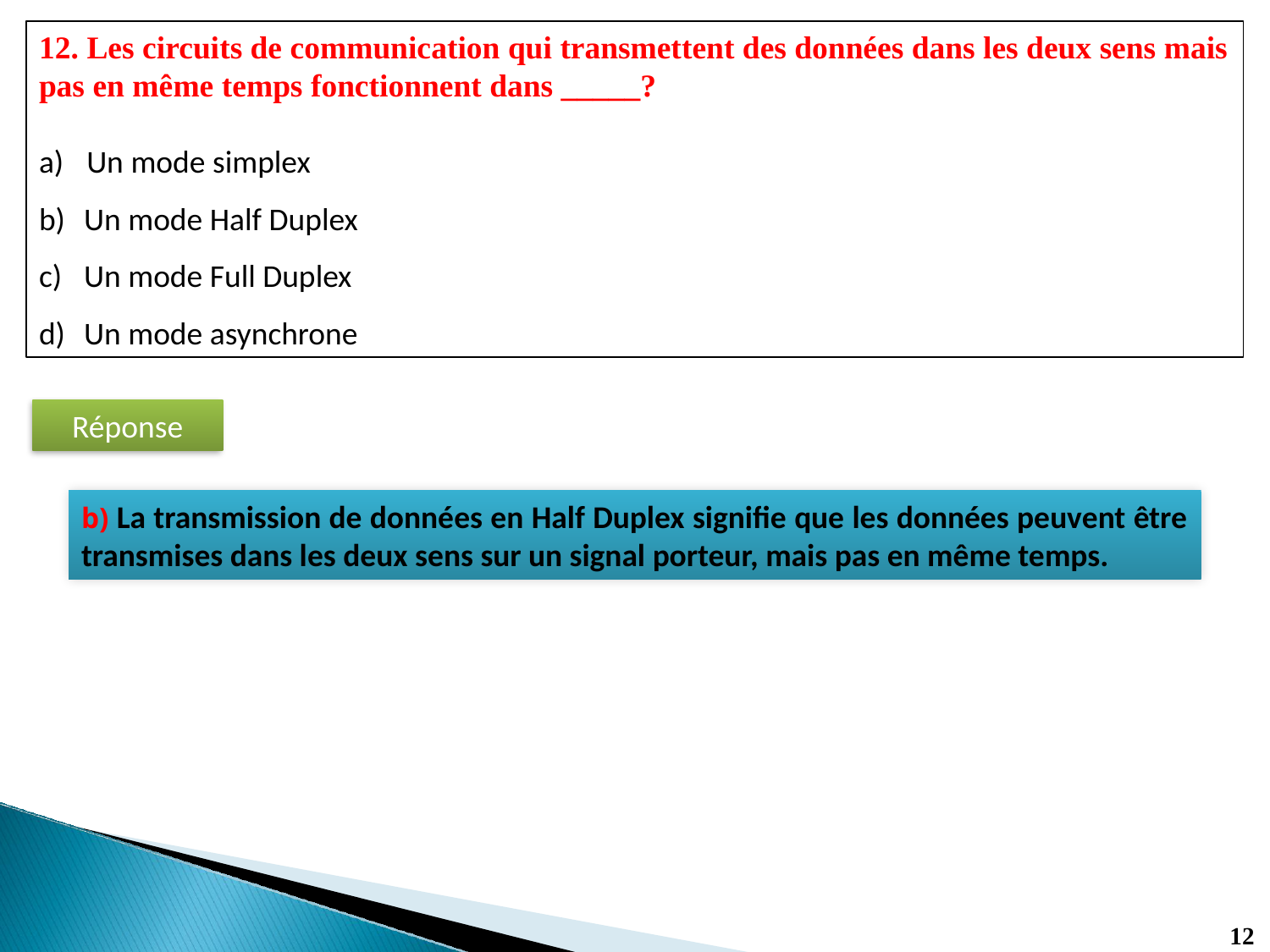

12. Les circuits de communication qui transmettent des données dans les deux sens mais pas en même temps fonctionnent dans _____?

Un mode simplex
Un mode Half Duplex
Un mode Full Duplex
Un mode asynchrone
Réponse
b) La transmission de données en Half Duplex signifie que les données peuvent être transmises dans les deux sens sur un signal porteur, mais pas en même temps.
12